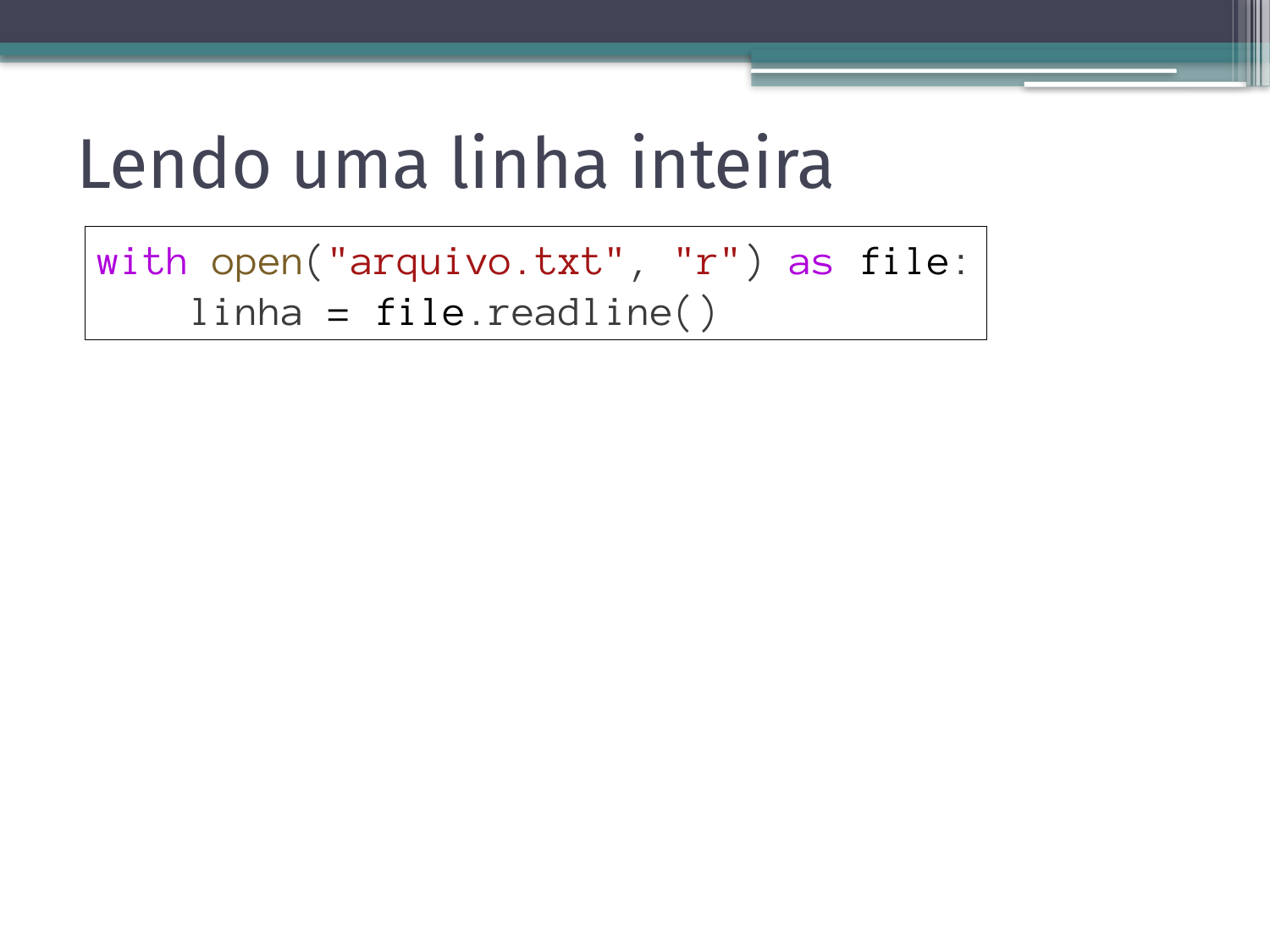

# Lendo uma linha inteira
with open("arquivo.txt", "r") as file:
    linha = file.readline()